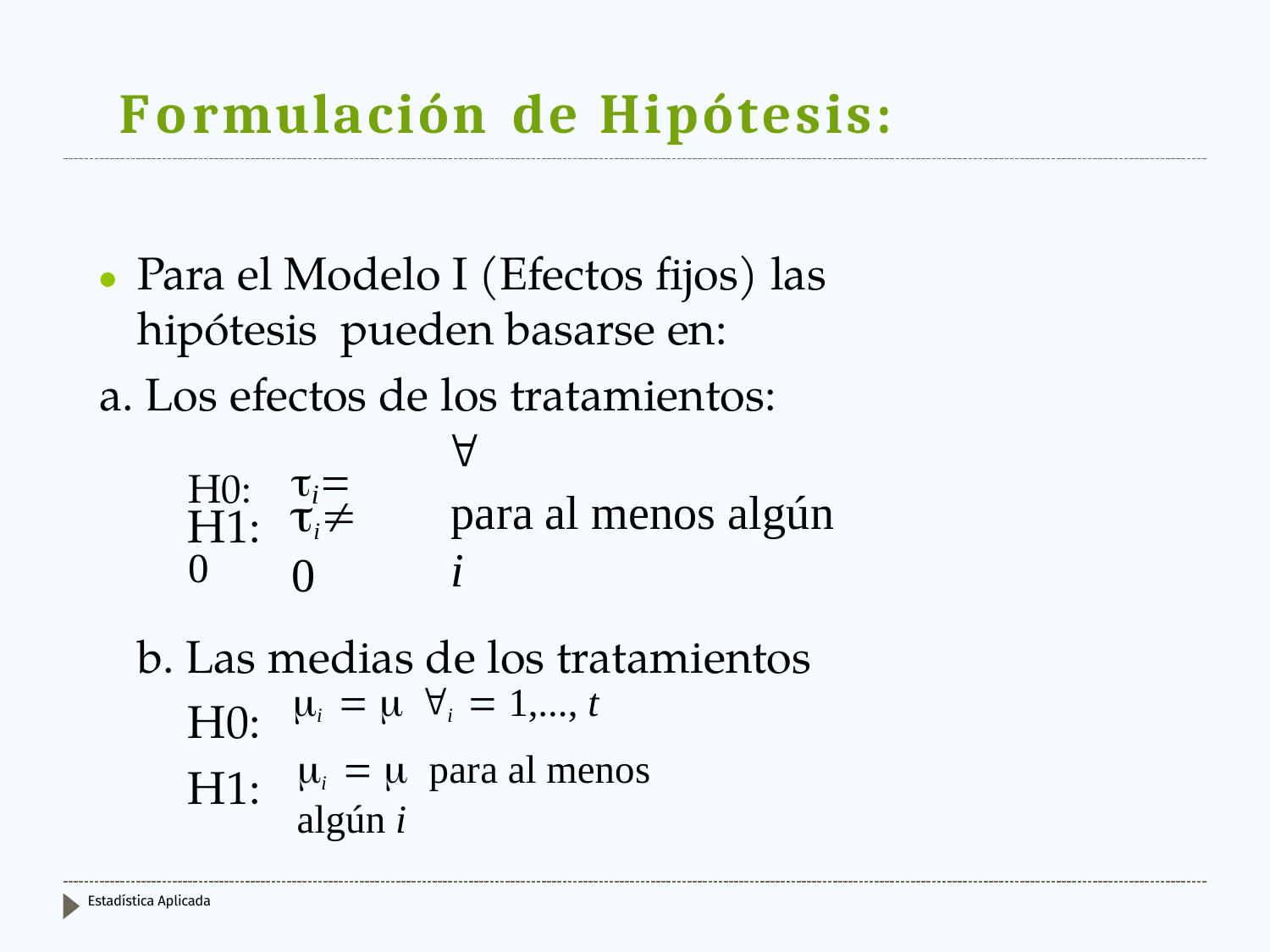

# Formulación	de	Hipótesis:
⦁	Para el Modelo I (Efectos fijos) las hipótesis  pueden basarse en:
a. Los efectos de los tratamientos:
∀
para al menos algún i
H0:	τi= 0
τi≠ 0
H1:
b. Las medias de los tratamientos
μi   = μ ∀i  = 1,..., t
μi   = μ  para al menos algún i
H0:
H1:
Estadística Aplicada